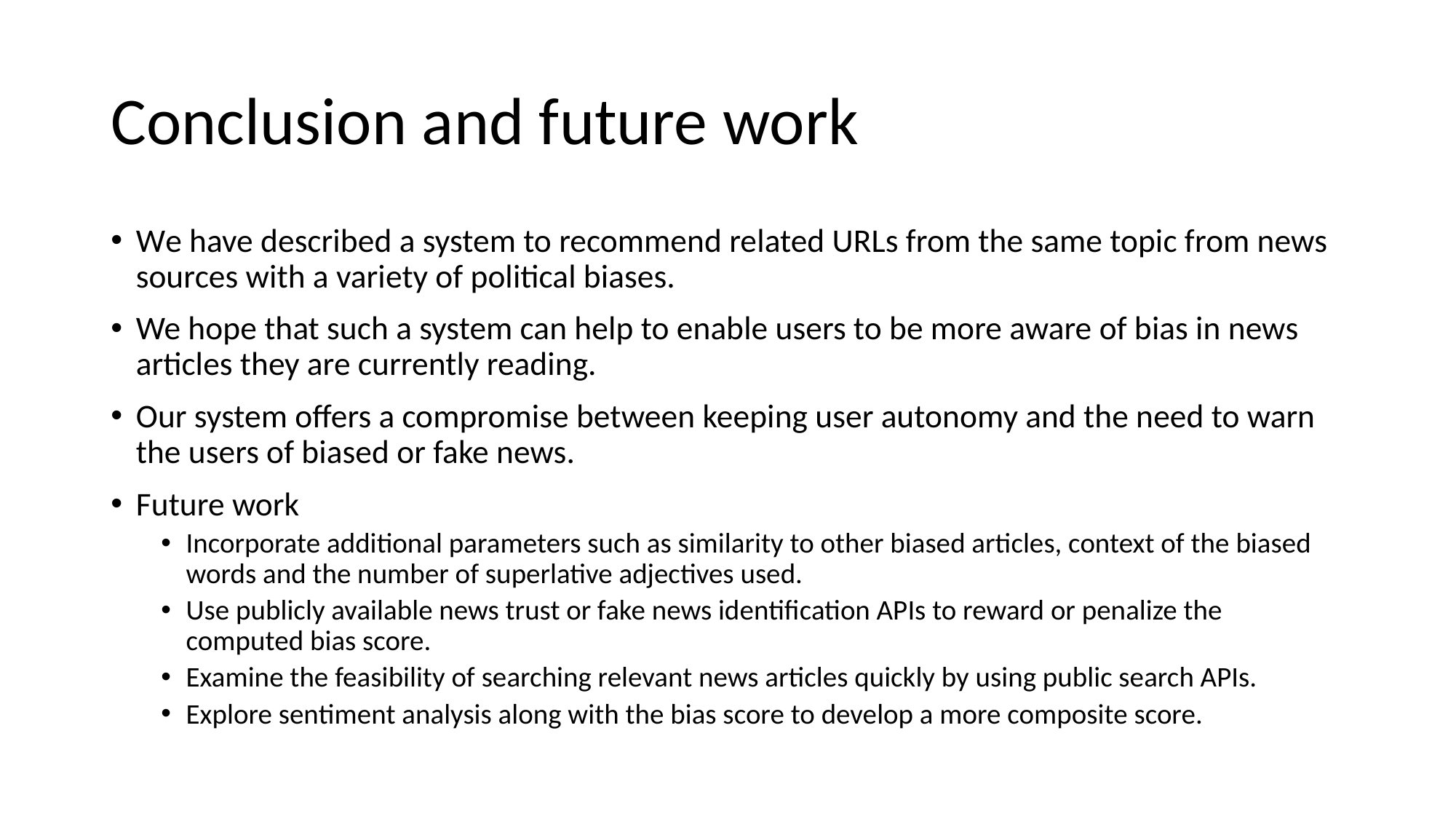

# Conclusion and future work
We have described a system to recommend related URLs from the same topic from news sources with a variety of political biases.
We hope that such a system can help to enable users to be more aware of bias in news articles they are currently reading.
Our system offers a compromise between keeping user autonomy and the need to warn the users of biased or fake news.
Future work
Incorporate additional parameters such as similarity to other biased articles, context of the biased words and the number of superlative adjectives used.
Use publicly available news trust or fake news identification APIs to reward or penalize the computed bias score.
Examine the feasibility of searching relevant news articles quickly by using public search APIs.
Explore sentiment analysis along with the bias score to develop a more composite score.